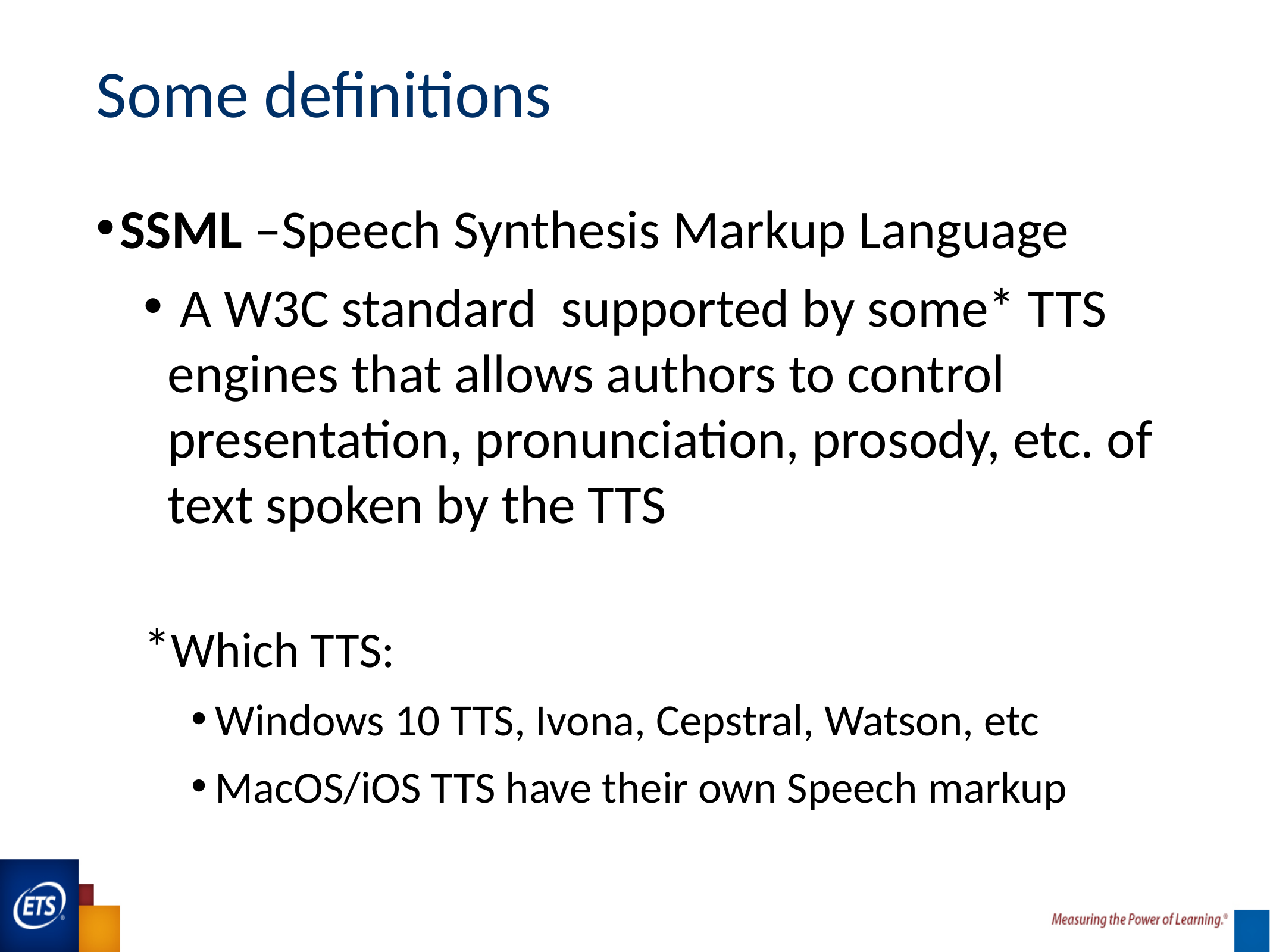

# Some definitions
SSML –Speech Synthesis Markup Language
 A W3C standard  supported by some* TTS engines that allows authors to control presentation, pronunciation, prosody, etc. of text spoken by the TTS
*Which TTS:
Windows 10 TTS, Ivona, Cepstral, Watson, etc
MacOS/iOS TTS have their own Speech markup